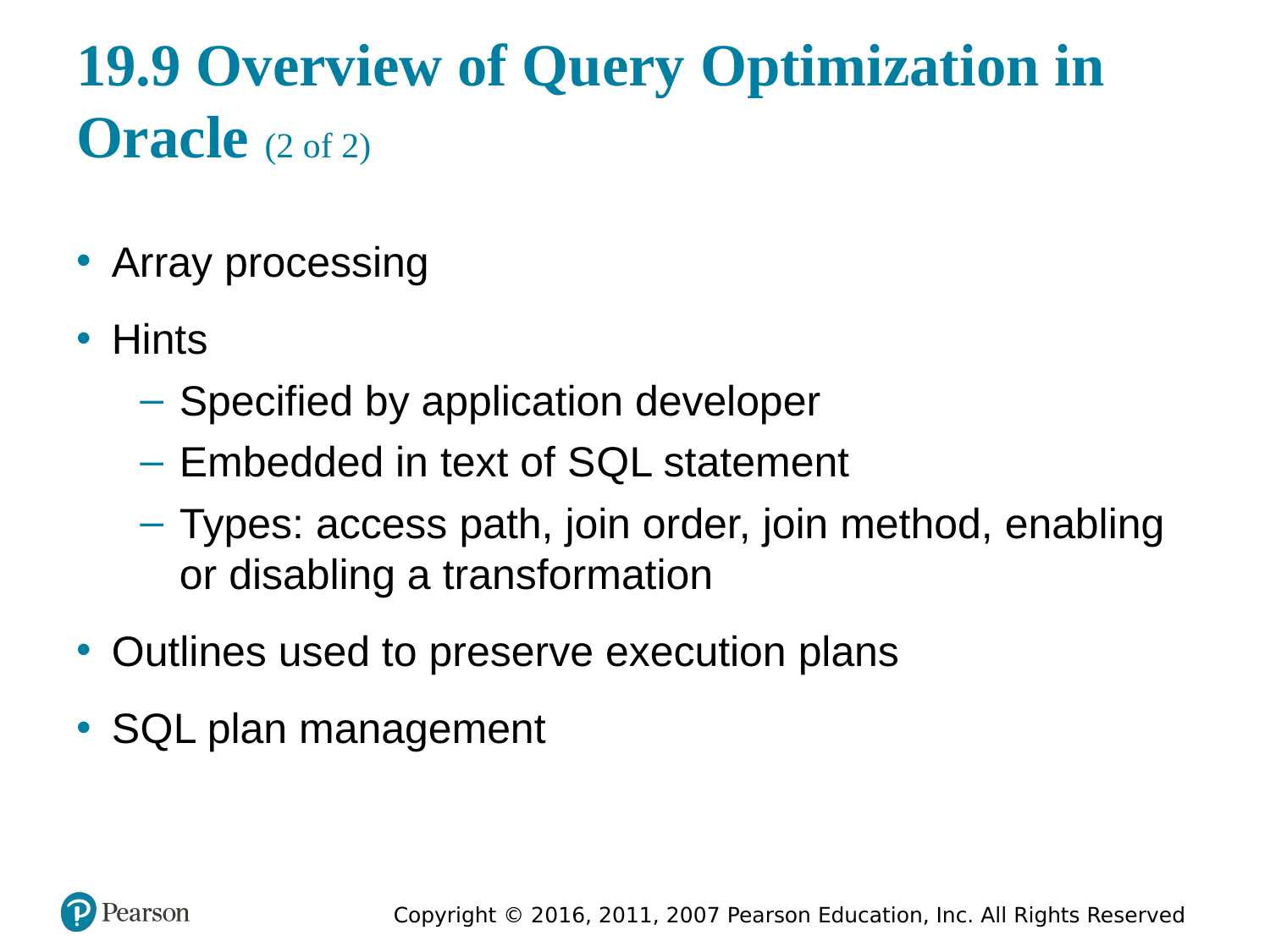

# 19.9 Overview of Query Optimization in Oracle (2 of 2)
Array processing
Hints
Specified by application developer
Embedded in text of S Q L statement
Types: access path, join order, join method, enabling or disabling a transformation
Outlines used to preserve execution plans
S Q L plan management